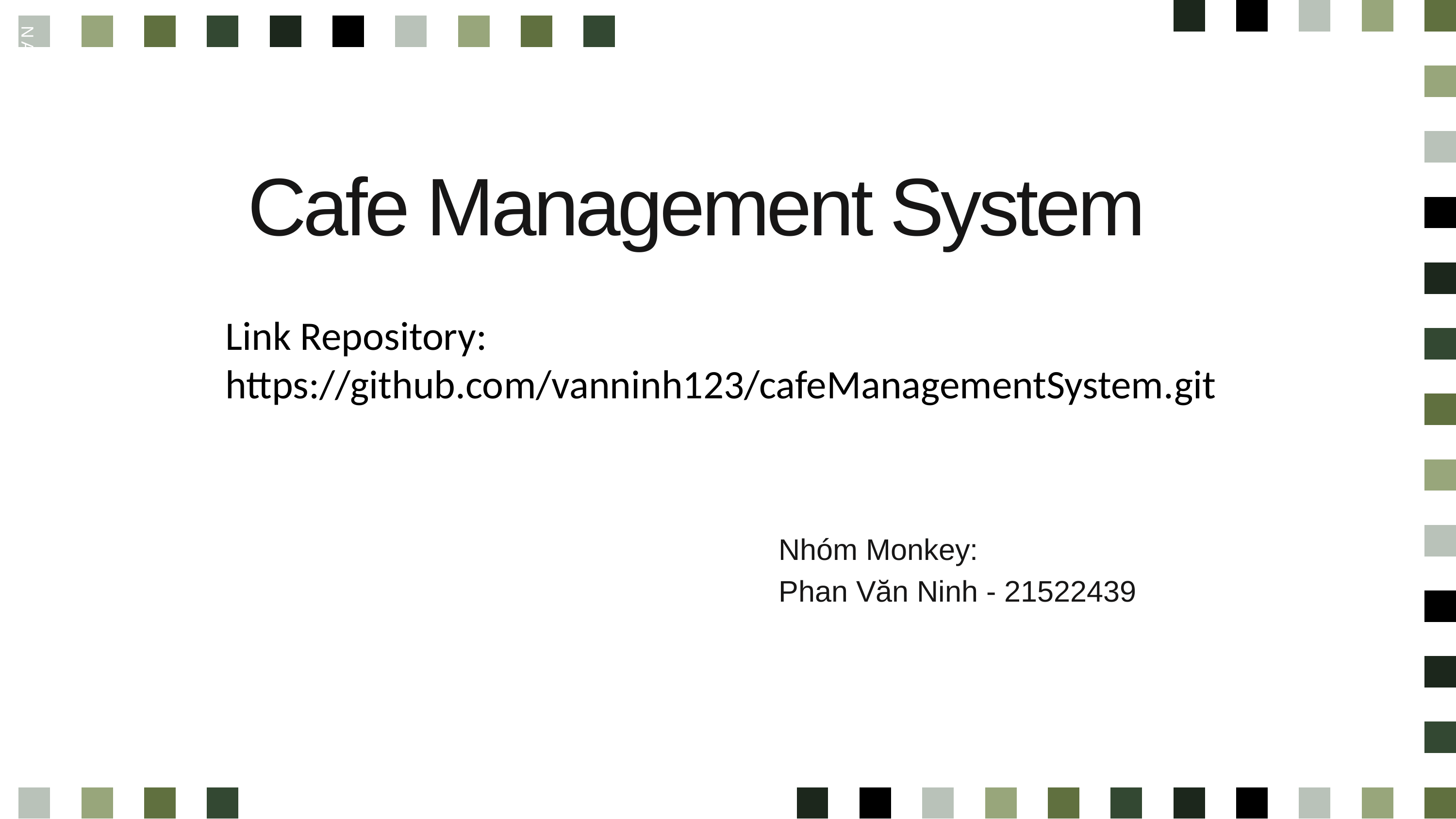

NAME SURNAME

Cafe Management System

Link Repository: https://github.com/vanninh123/cafeManagementSystem.git

Nhóm Monkey:
Phan Văn Ninh - 21522439